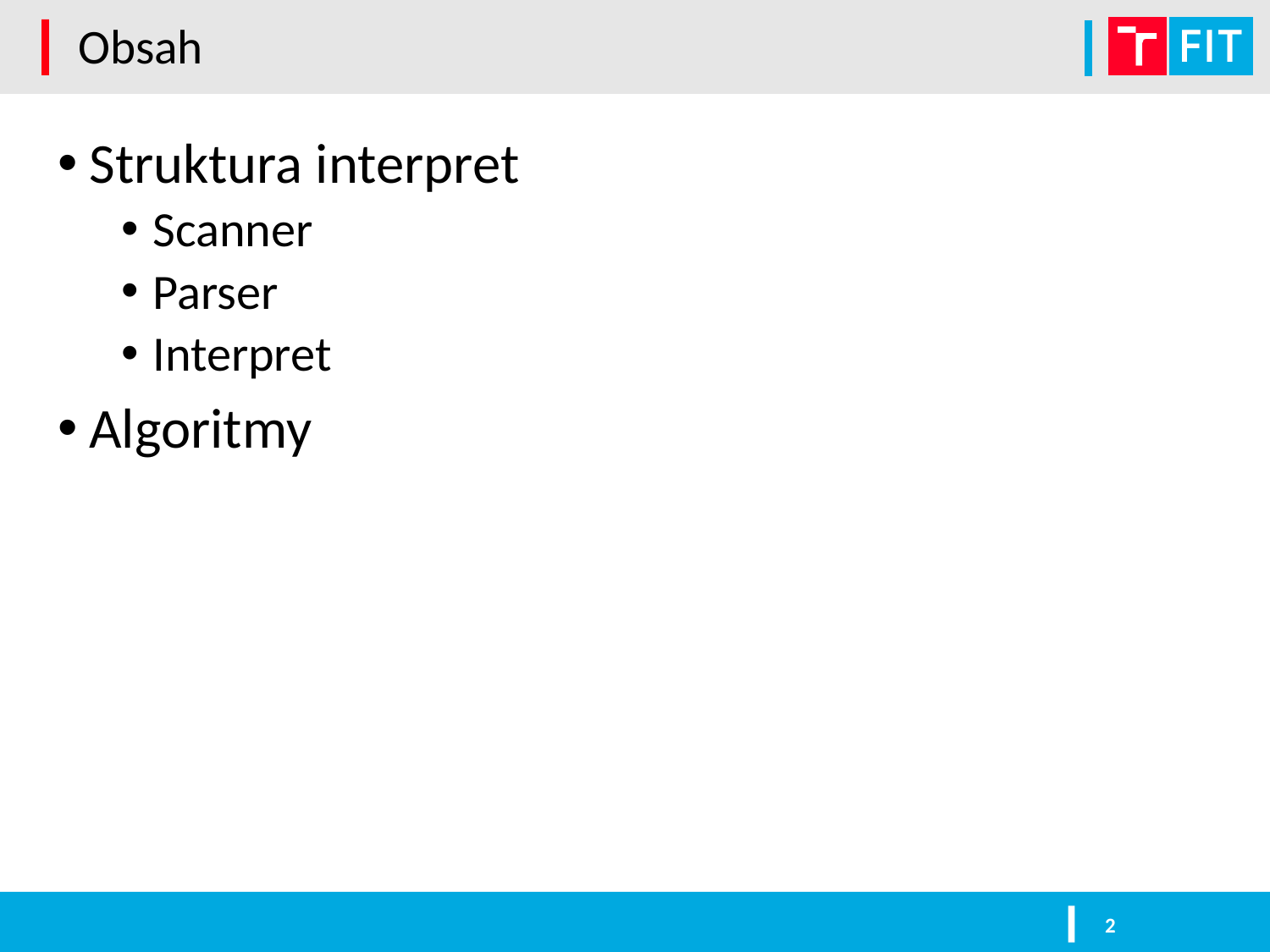

# Obsah
Struktura interpret
Scanner
Parser
Interpret
Algoritmy

2